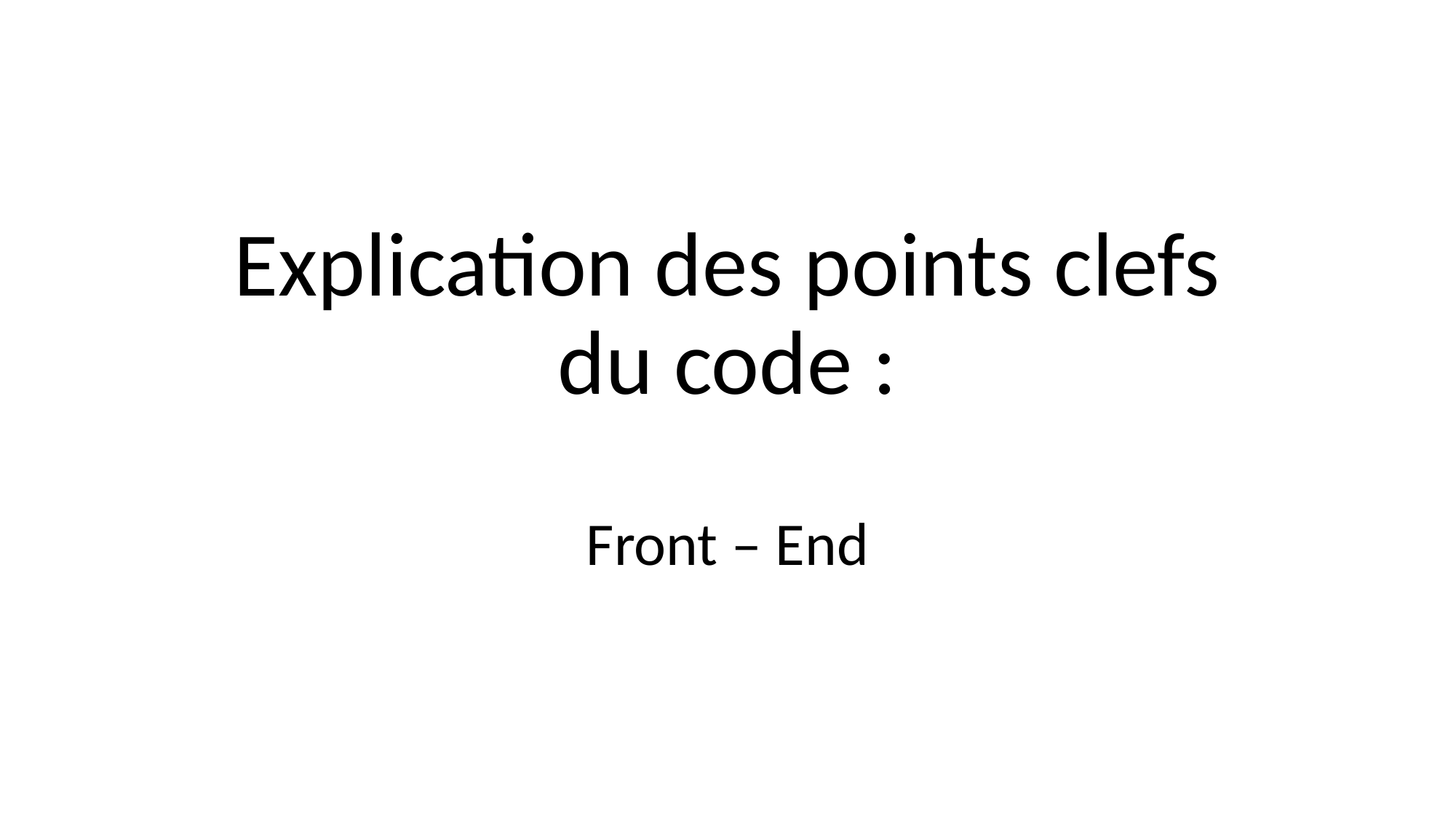

# Explication des points clefs du code :
Front – End